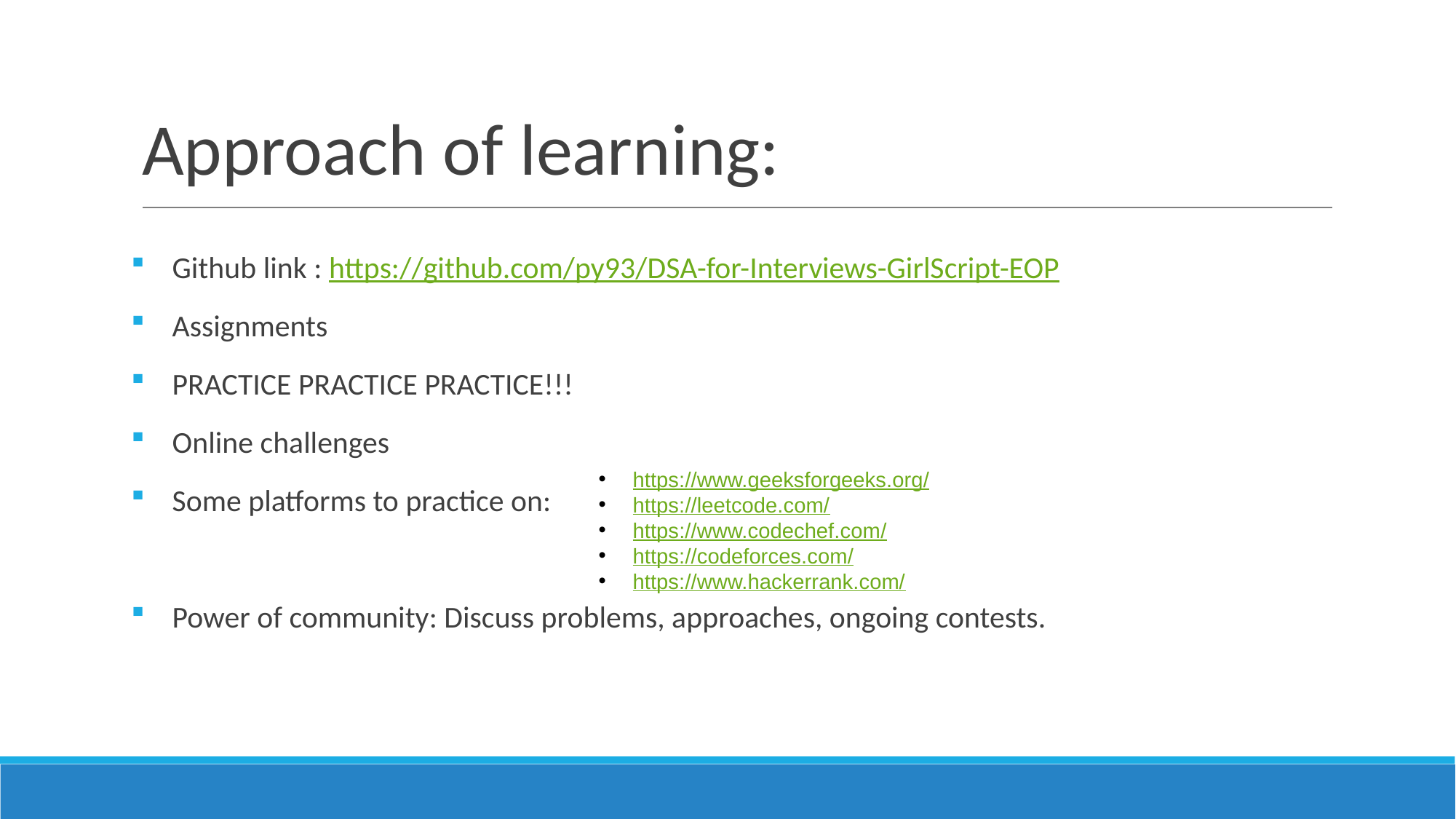

Approach of learning:
Github link : https://github.com/py93/DSA-for-Interviews-GirlScript-EOP
Assignments
PRACTICE PRACTICE PRACTICE!!!
Online challenges
Some platforms to practice on:

Power of community: Discuss problems, approaches, ongoing contests.
https://www.geeksforgeeks.org/
https://leetcode.com/
https://www.codechef.com/
https://codeforces.com/
https://www.hackerrank.com/